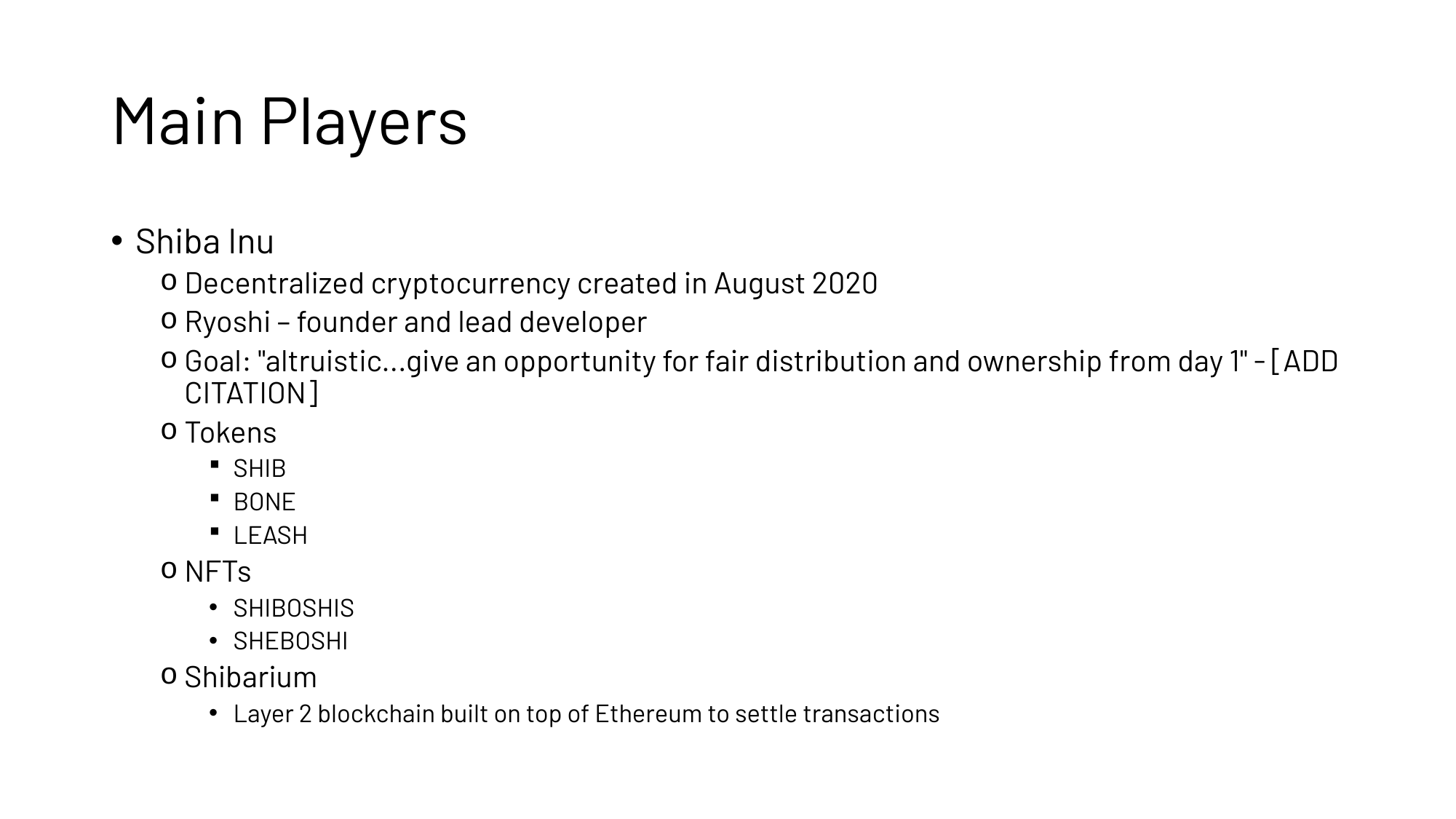

# Main Players
Shiba Inu
Decentralized cryptocurrency created in August 2020
Ryoshi – founder and lead developer
Goal: "altruistic...give an opportunity for fair distribution and ownership from day 1" - [ADD CITATION]
Tokens
SHIB
BONE
LEASH
NFTs
SHIBOSHIS
SHEBOSHI
Shibarium
Layer 2 blockchain built on top of Ethereum to settle transactions